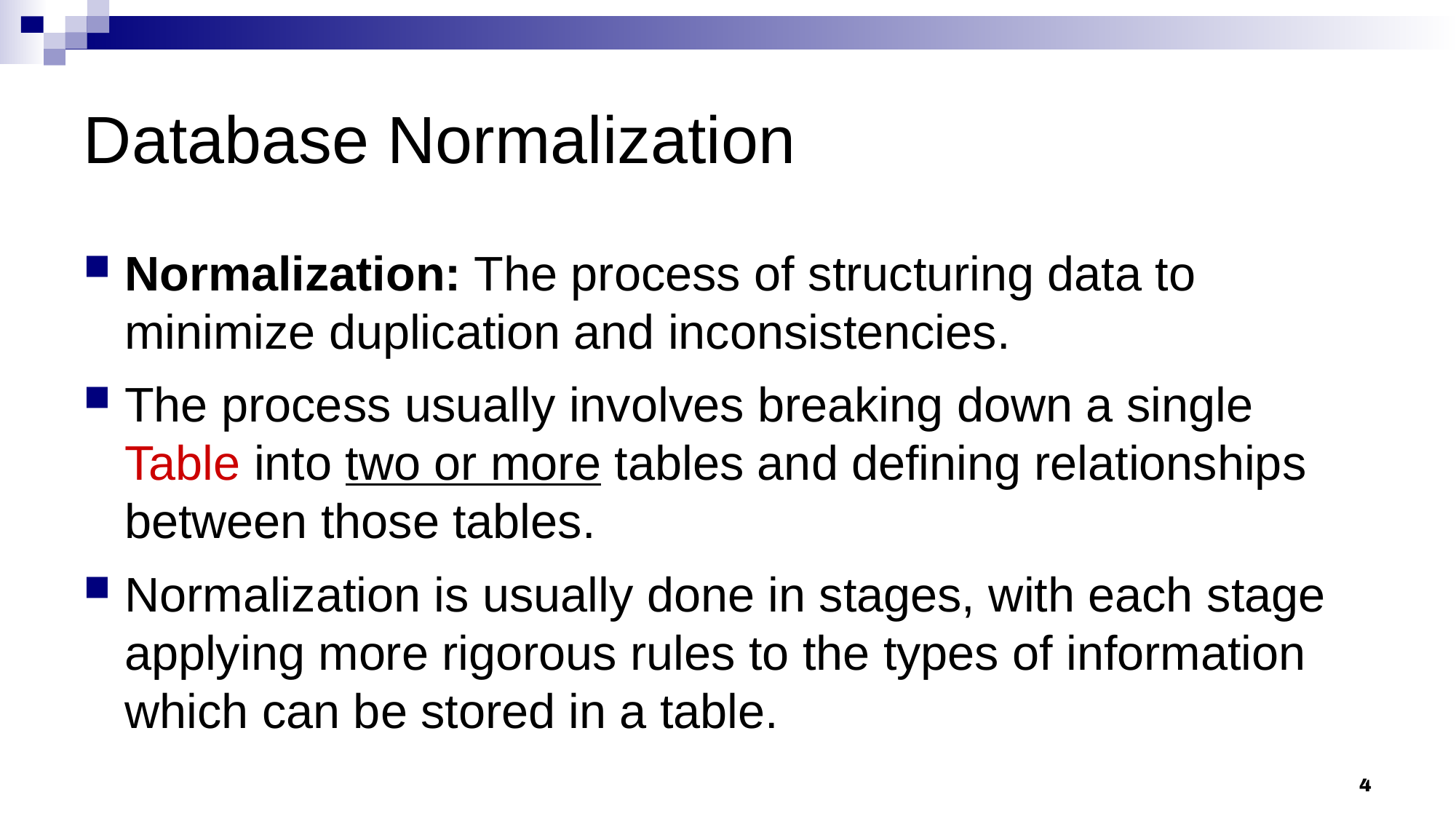

# Database Normalization
Normalization: The process of structuring data to minimize duplication and inconsistencies.
The process usually involves breaking down a single Table into two or more tables and defining relationships between those tables.
Normalization is usually done in stages, with each stage applying more rigorous rules to the types of information which can be stored in a table.

4